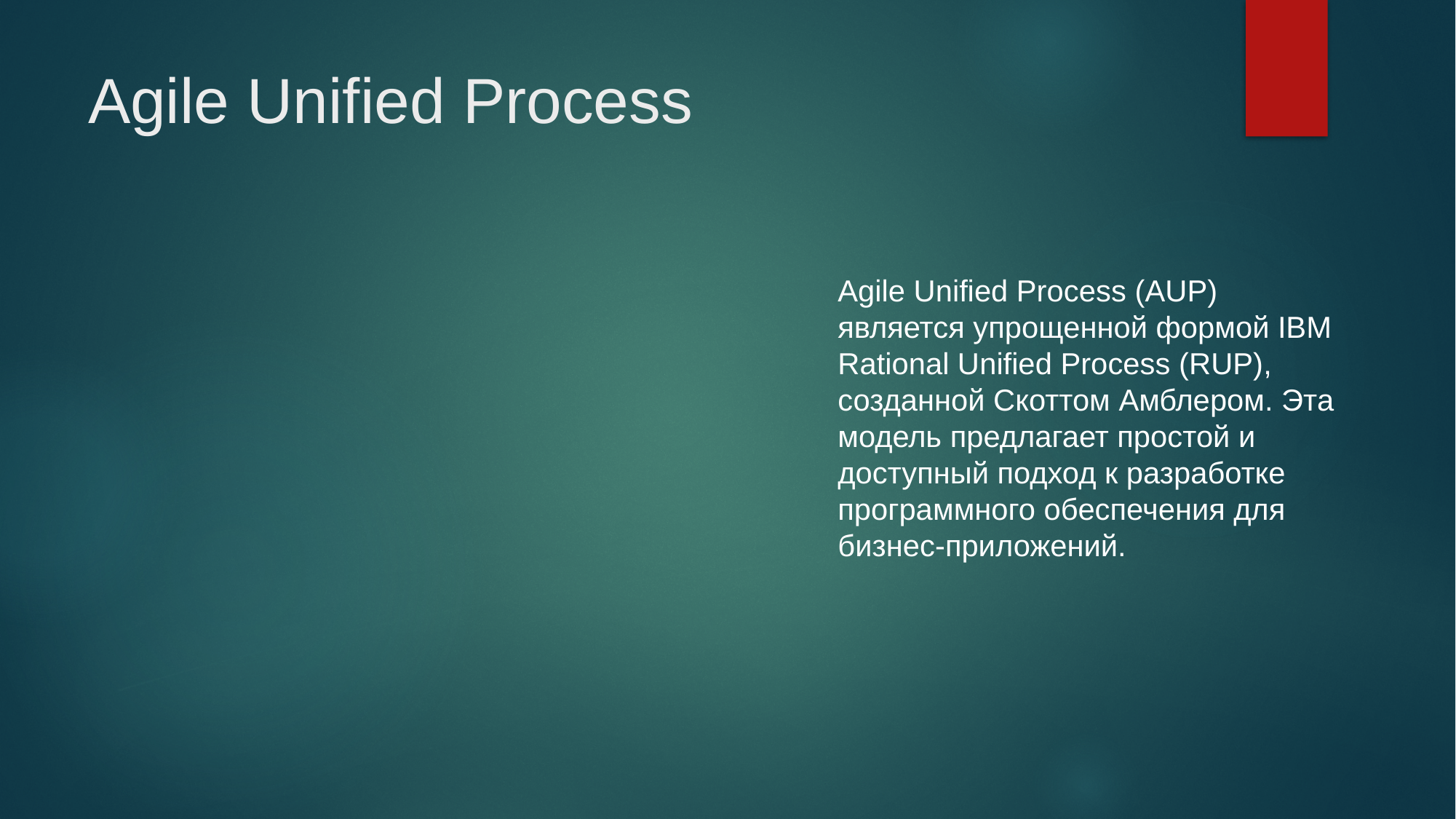

# Agile Unified Process
Agile Unified Process (AUP) является упрощенной формой IBM Rational Unified Process (RUP), созданной Скоттом Амблером. Эта модель предлагает простой и доступный подход к разработке программного обеспечения для бизнес-приложений.